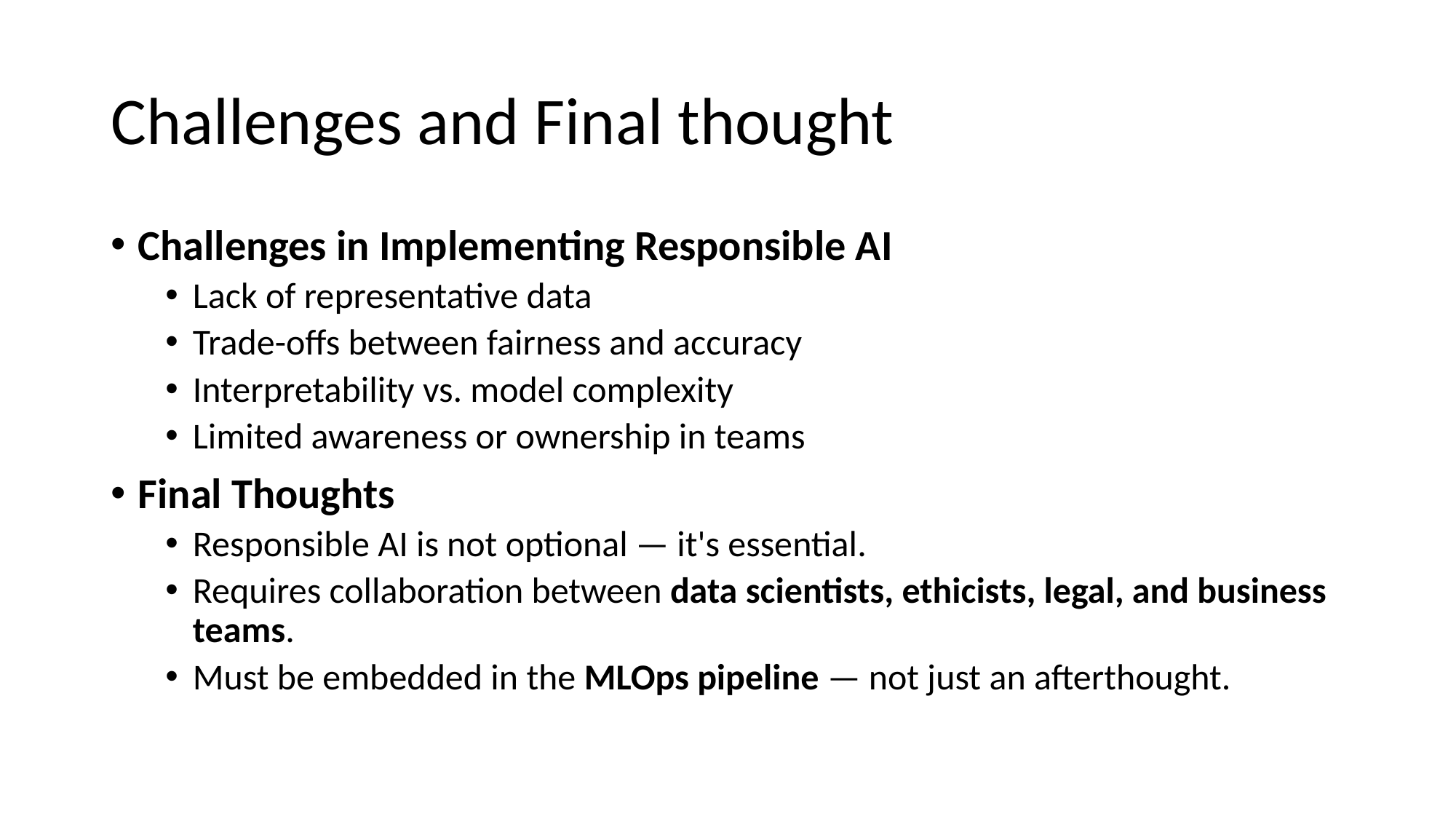

# Challenges and Final thought
Challenges in Implementing Responsible AI
Lack of representative data
Trade-offs between fairness and accuracy
Interpretability vs. model complexity
Limited awareness or ownership in teams
Final Thoughts
Responsible AI is not optional — it's essential.
Requires collaboration between data scientists, ethicists, legal, and business teams.
Must be embedded in the MLOps pipeline — not just an afterthought.